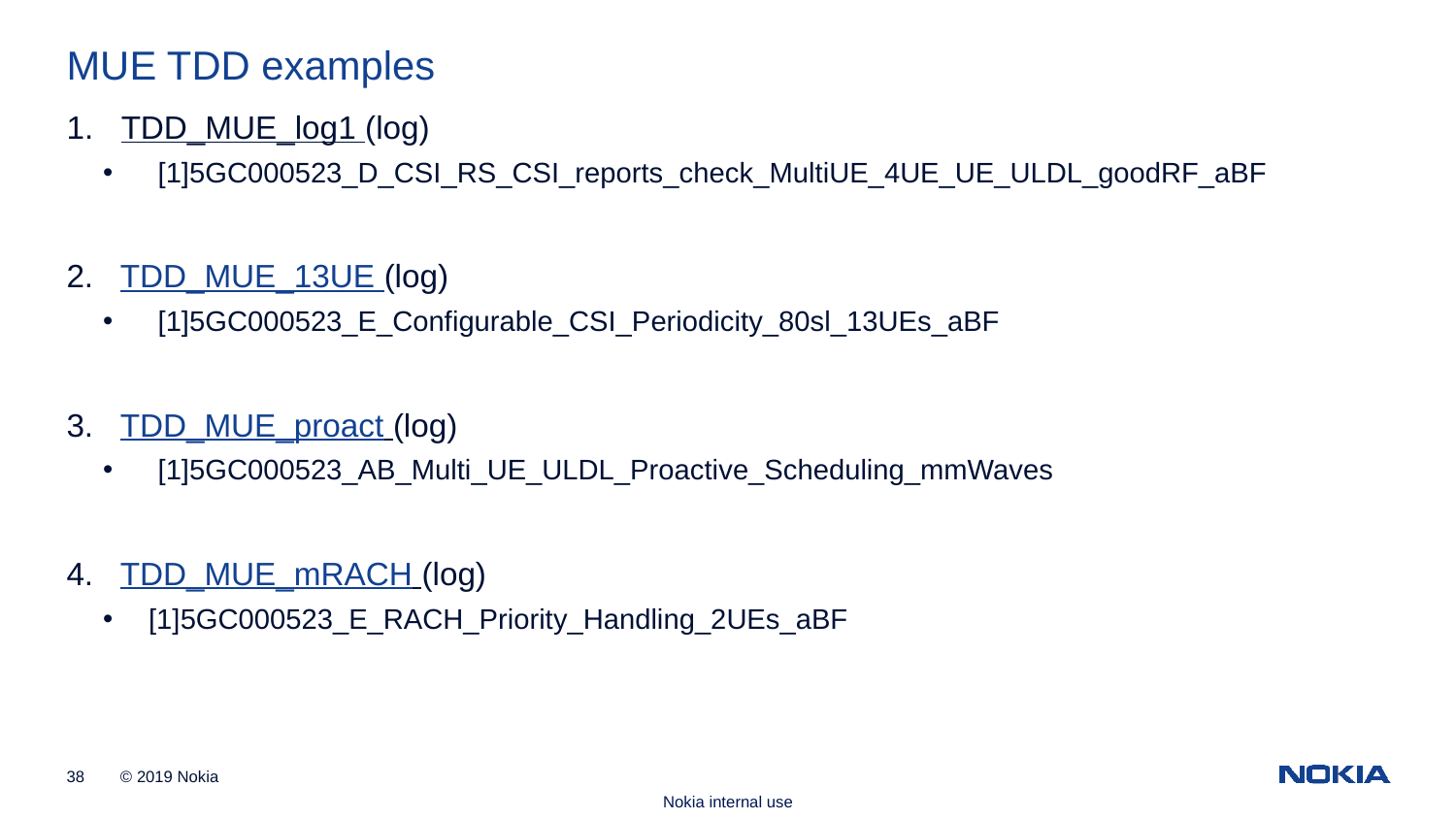

MUE TDD examples
TDD_MUE_log1 (log)
[1]5GC000523_D_CSI_RS_CSI_reports_check_MultiUE_4UE_UE_ULDL_goodRF_aBF

2.   TDD_MUE_13UE (log)
[1]5GC000523_E_Configurable_CSI_Periodicity_80sl_13UEs_aBF

3.   TDD_MUE_proact (log)
[1]5GC000523_AB_Multi_UE_ULDL_Proactive_Scheduling_mmWaves

4.   TDD_MUE_mRACH (log)
[1]5GC000523_E_RACH_Priority_Handling_2UEs_aBF